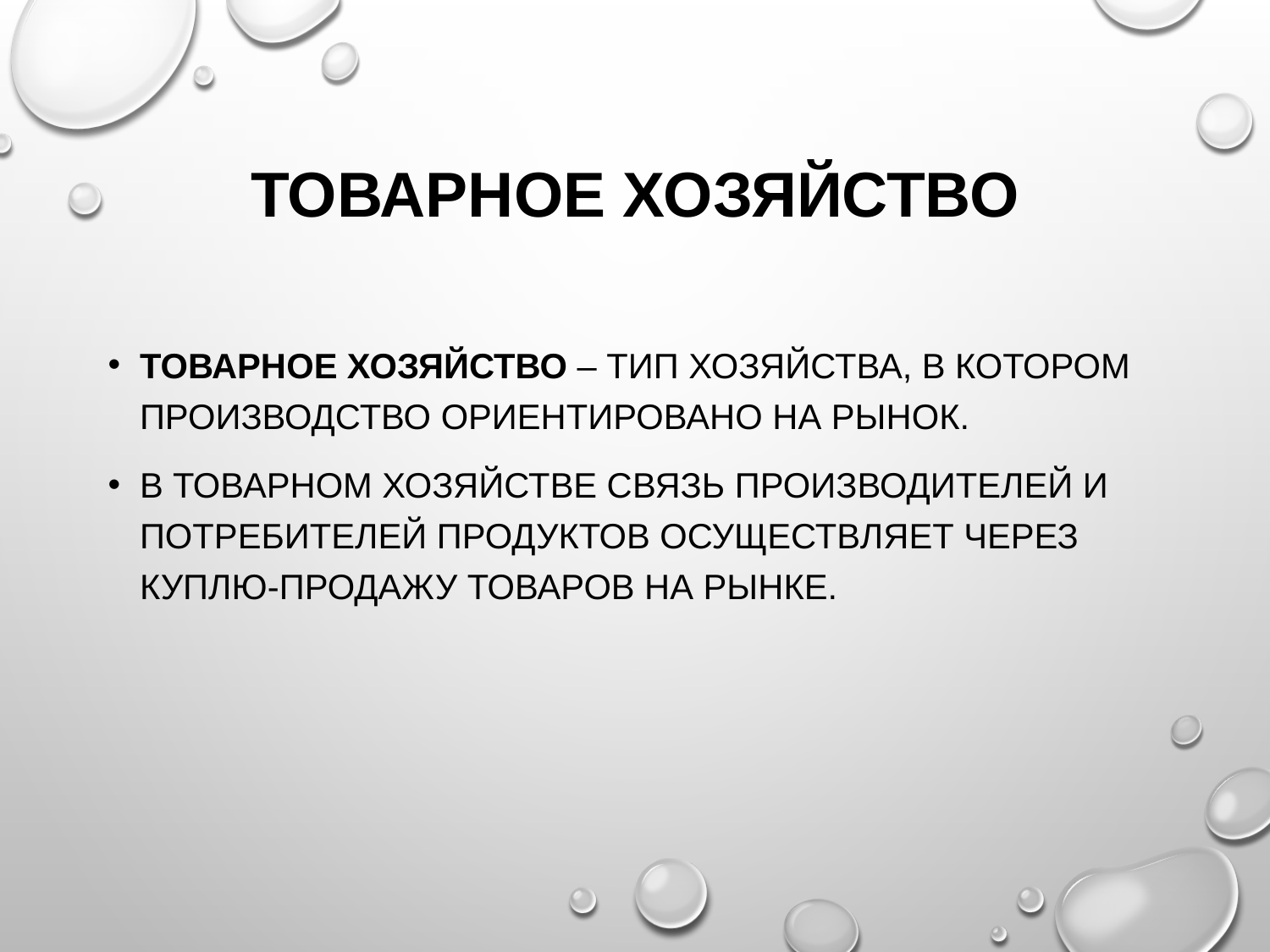

# Товарное хозяйство
Товарное хозяйство – тип хозяйства, в котором производство ориентировано на рынок.
В товарном хозяйстве связь производителей и потребителей продуктов осуществляет через куплю-продажу товаров на рынке.